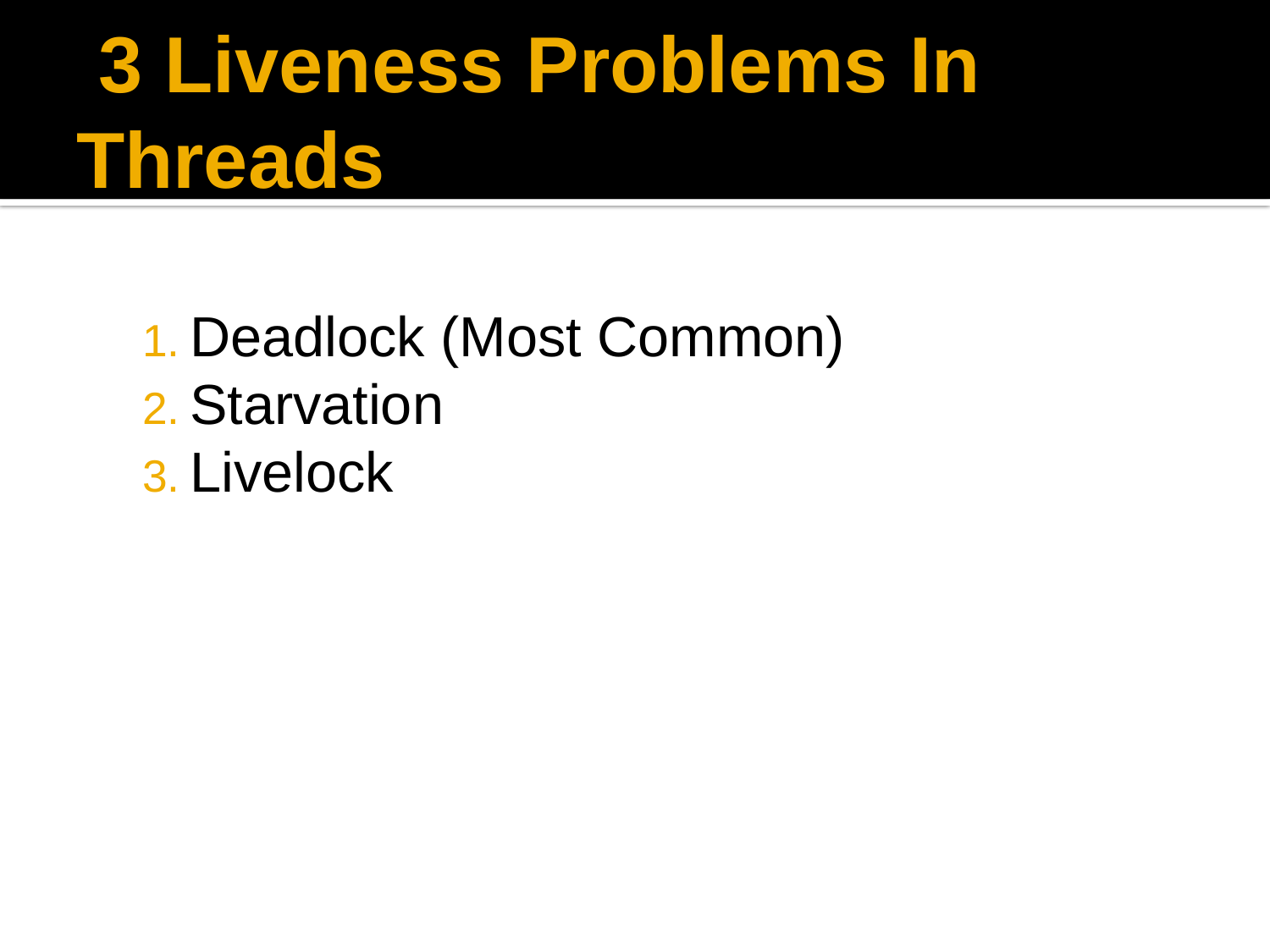

# 3 Liveness Problems In Threads
Deadlock (Most Common)
Starvation
Livelock